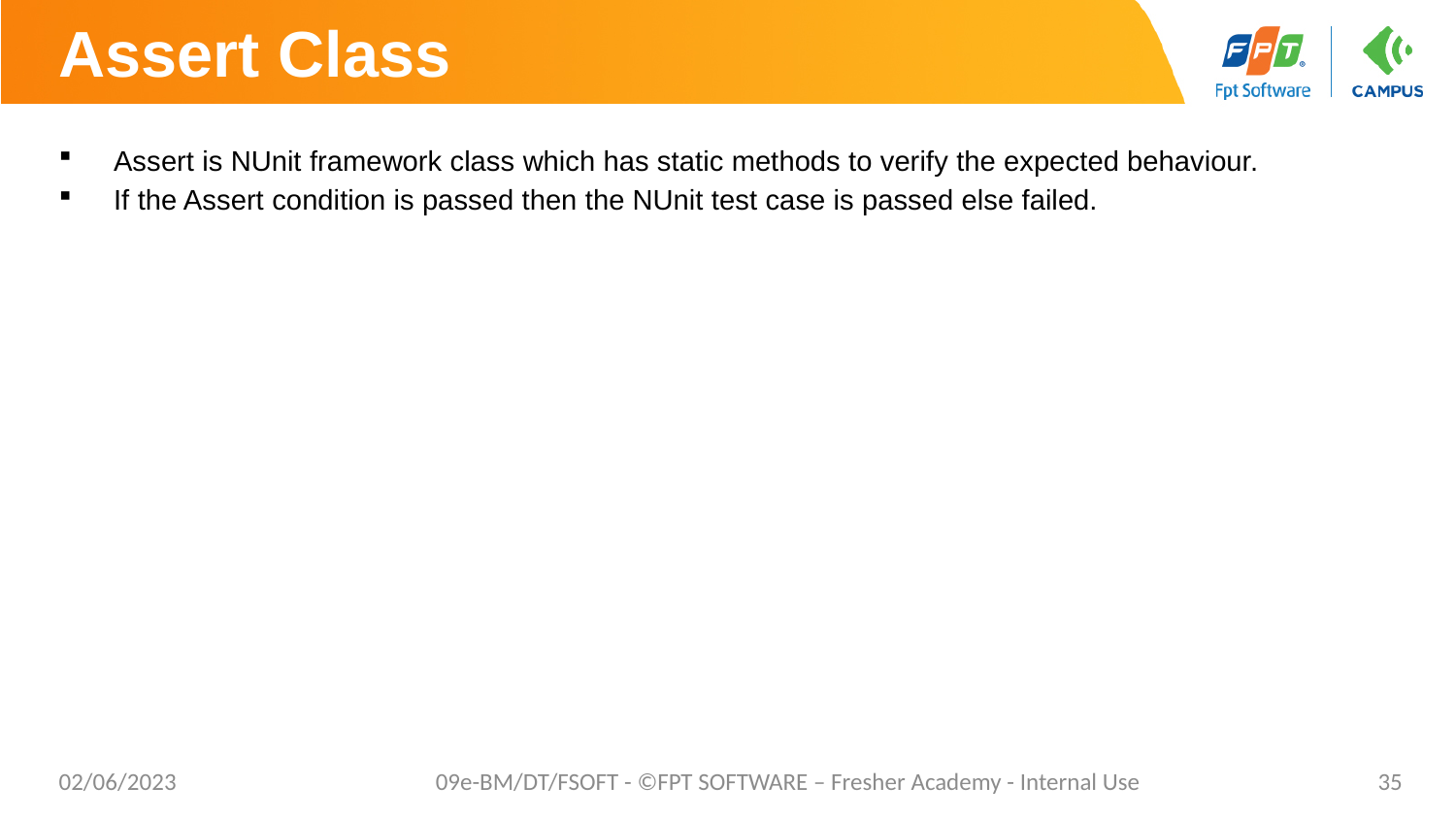

# Assert Class
Assert is NUnit framework class which has static methods to verify the expected behaviour.
If the Assert condition is passed then the NUnit test case is passed else failed.
02/06/2023
09e-BM/DT/FSOFT - ©FPT SOFTWARE – Fresher Academy - Internal Use
35